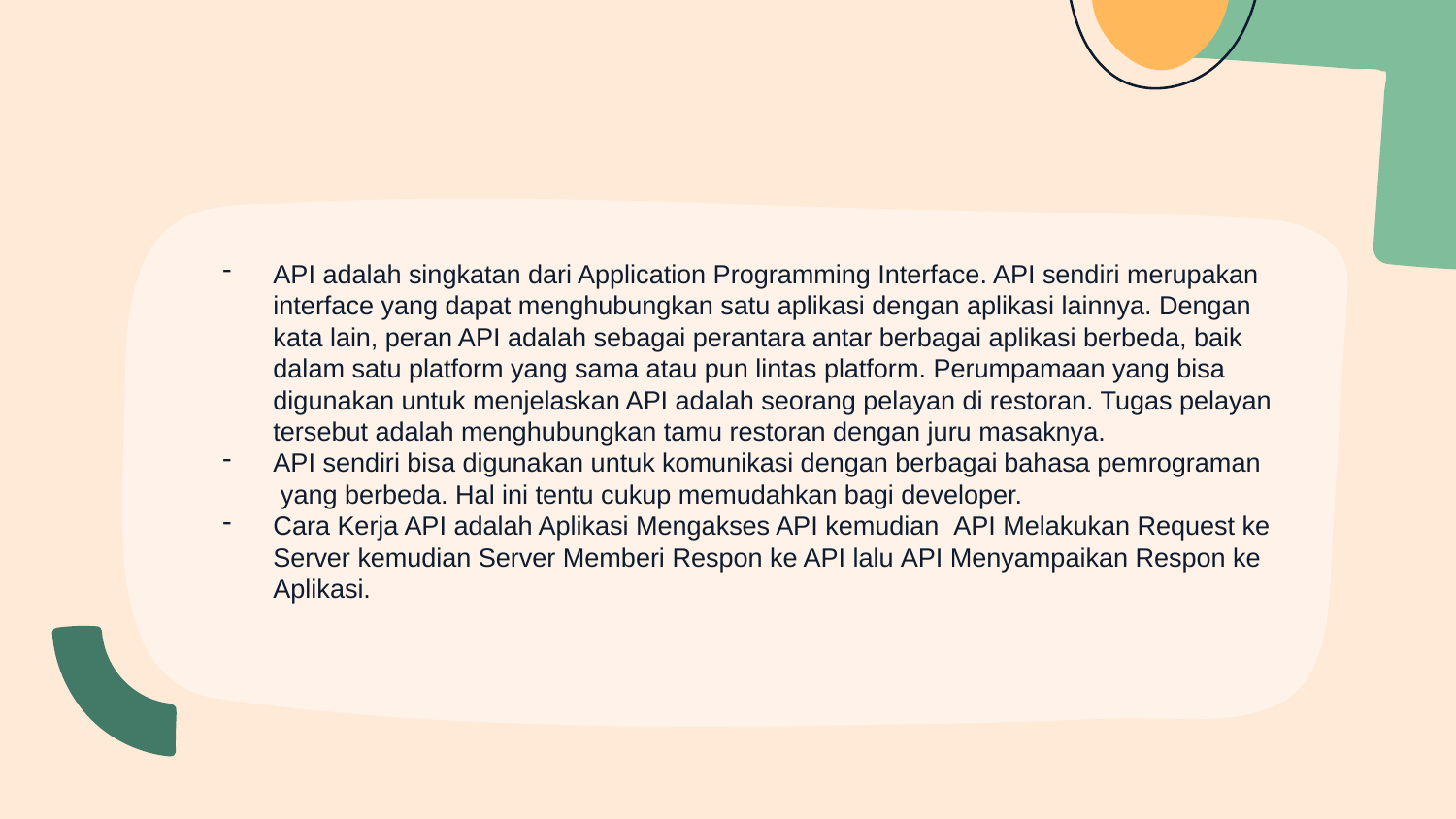

API adalah singkatan dari Application Programming Interface. API sendiri merupakan interface yang dapat menghubungkan satu aplikasi dengan aplikasi lainnya. Dengan kata lain, peran API adalah sebagai perantara antar berbagai aplikasi berbeda, baik dalam satu platform yang sama atau pun lintas platform. Perumpamaan yang bisa digunakan untuk menjelaskan API adalah seorang pelayan di restoran. Tugas pelayan tersebut adalah menghubungkan tamu restoran dengan juru masaknya.
API sendiri bisa digunakan untuk komunikasi dengan berbagai bahasa pemrograman yang berbeda. Hal ini tentu cukup memudahkan bagi developer.
Cara Kerja API adalah Aplikasi Mengakses API kemudian  API Melakukan Request ke Server kemudian Server Memberi Respon ke API lalu API Menyampaikan Respon ke Aplikasi.